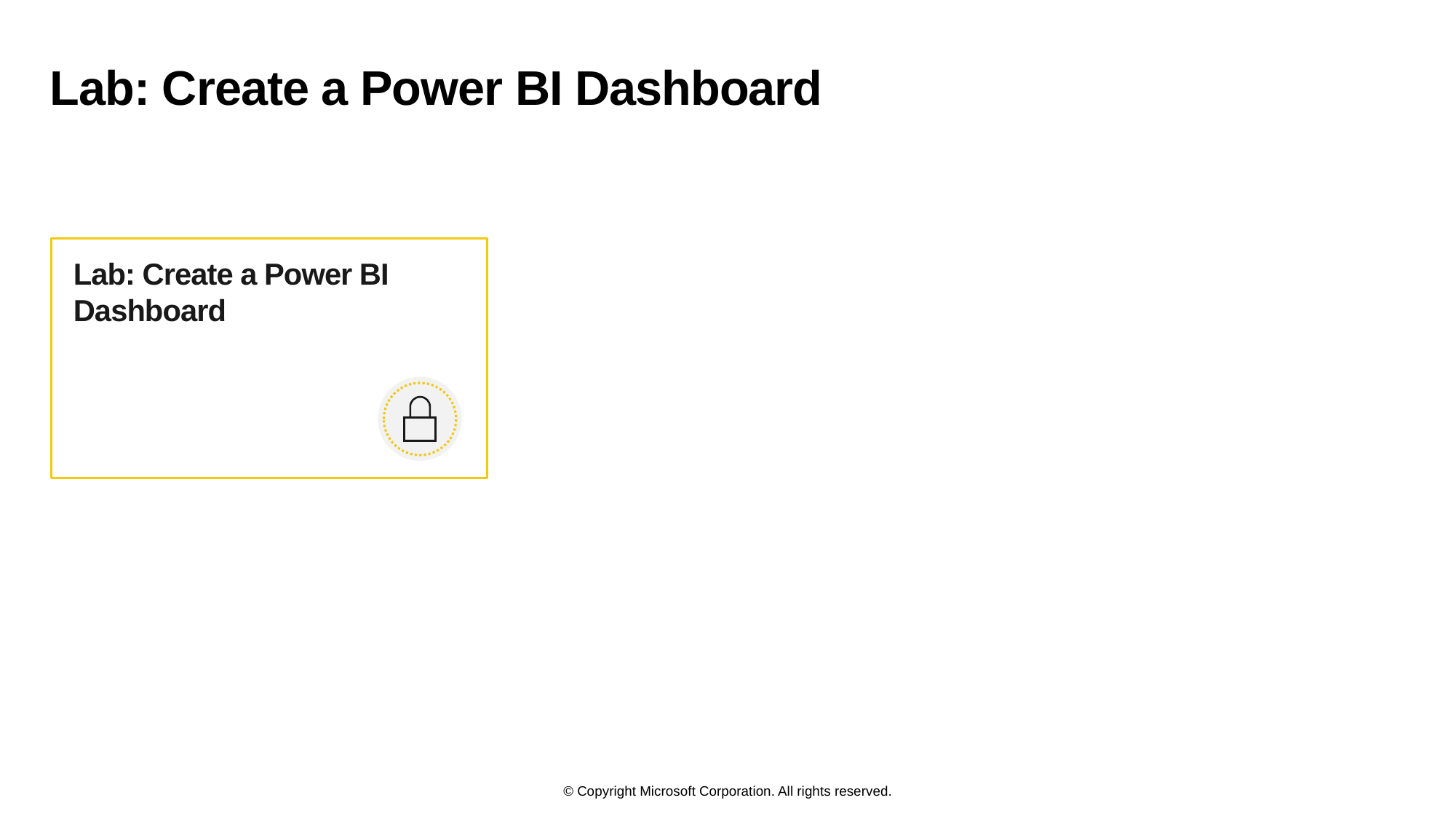

# Lab: Create a Power BI Dashboard
Lab: Create a Power BI Dashboard